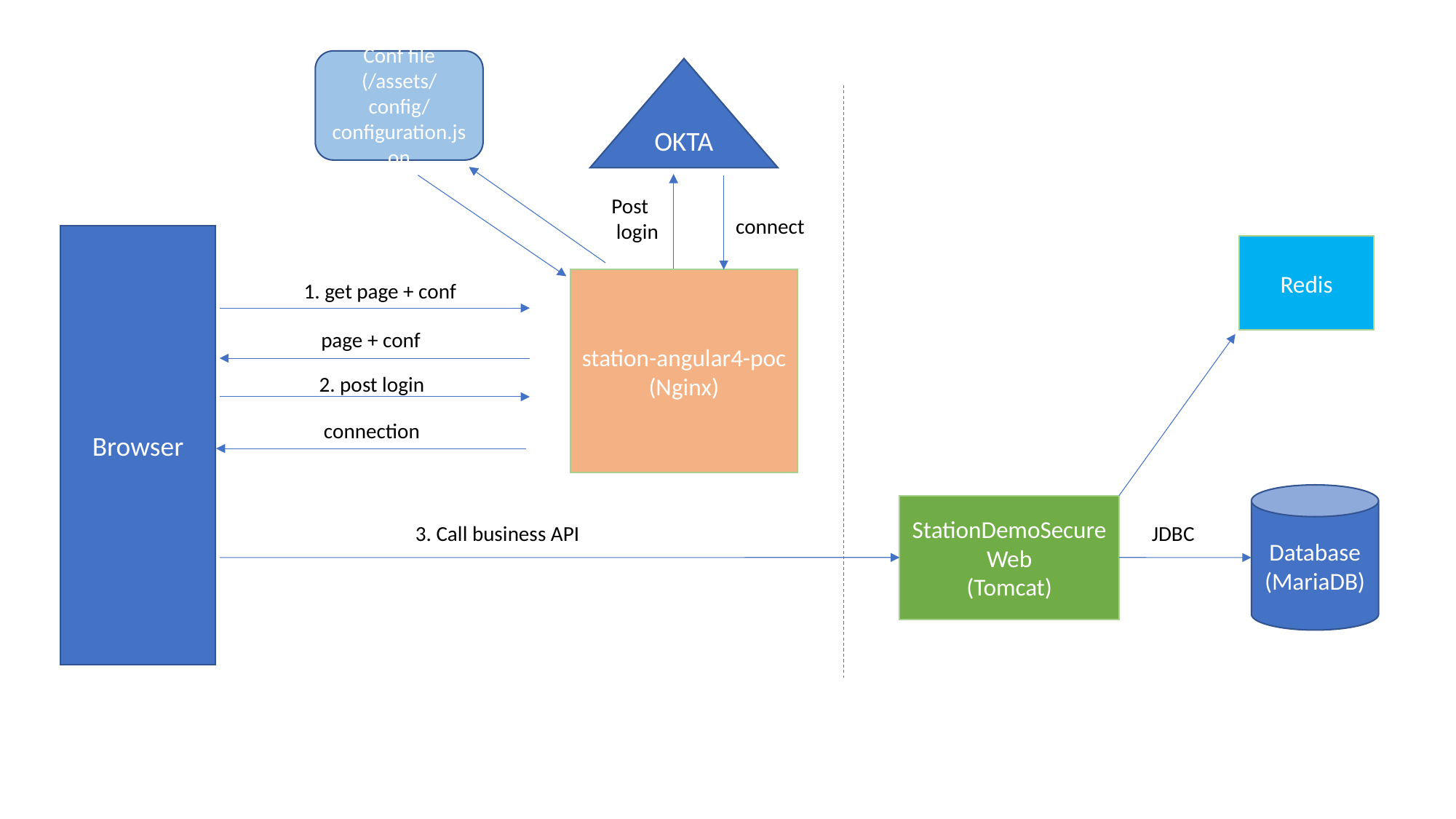

Conf file
(/assets/config/configuration.json
OKTA
Post
 login
connect
Browser
Redis
station-angular4-poc
(Nginx)
1. get page + conf
 page + conf
2. post login
 connection
Database
(MariaDB)
StationDemoSecureWeb
(Tomcat)
3. Call business API
 JDBC